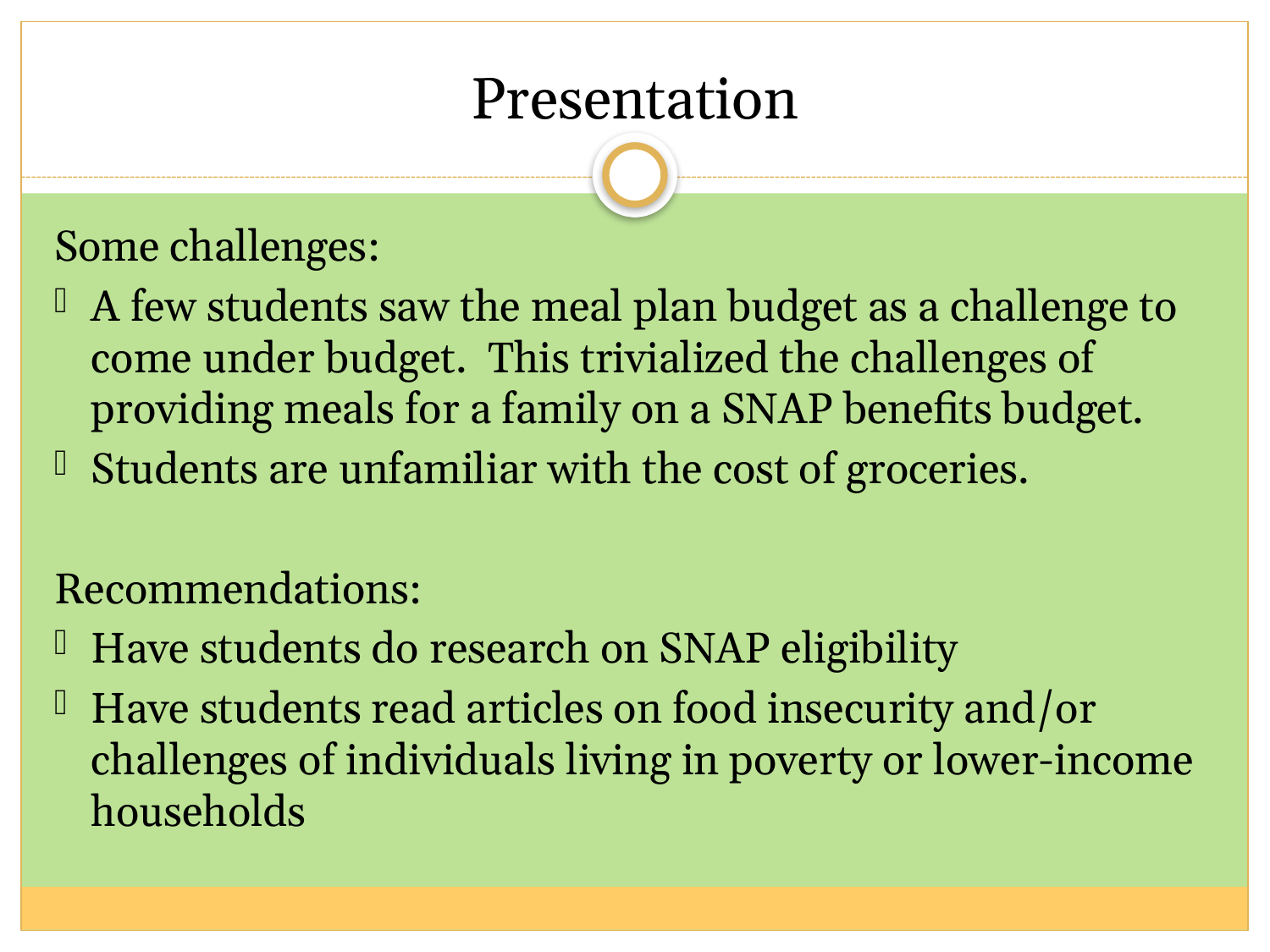

# Presentation
Some challenges:
A few students saw the meal plan budget as a challenge to come under budget.  This trivialized the challenges of providing meals for a family on a SNAP benefits budget.
Students are unfamiliar with the cost of groceries.

Recommendations:
Have students do research on SNAP eligibility
Have students read articles on food insecurity and/or challenges of individuals living in poverty or lower-income households